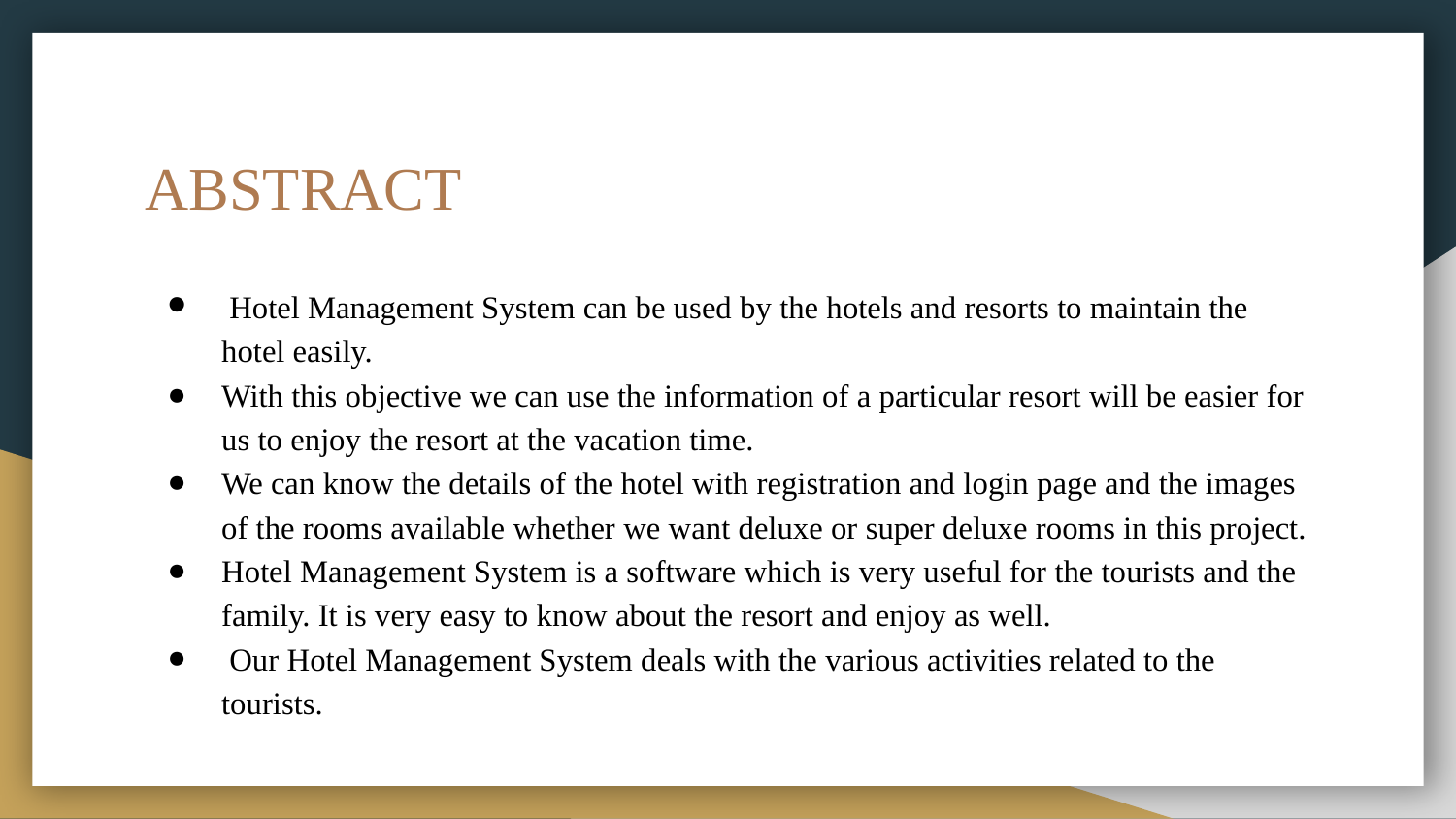

# ABSTRACT

 Hotel Management System can be used by the hotels and resorts to maintain the hotel easily.
With this objective we can use the information of a particular resort will be easier for us to enjoy the resort at the vacation time.
We can know the details of the hotel with registration and login page and the images of the rooms available whether we want deluxe or super deluxe rooms in this project.
Hotel Management System is a software which is very useful for the tourists and the family. It is very easy to know about the resort and enjoy as well.
 Our Hotel Management System deals with the various activities related to the tourists.